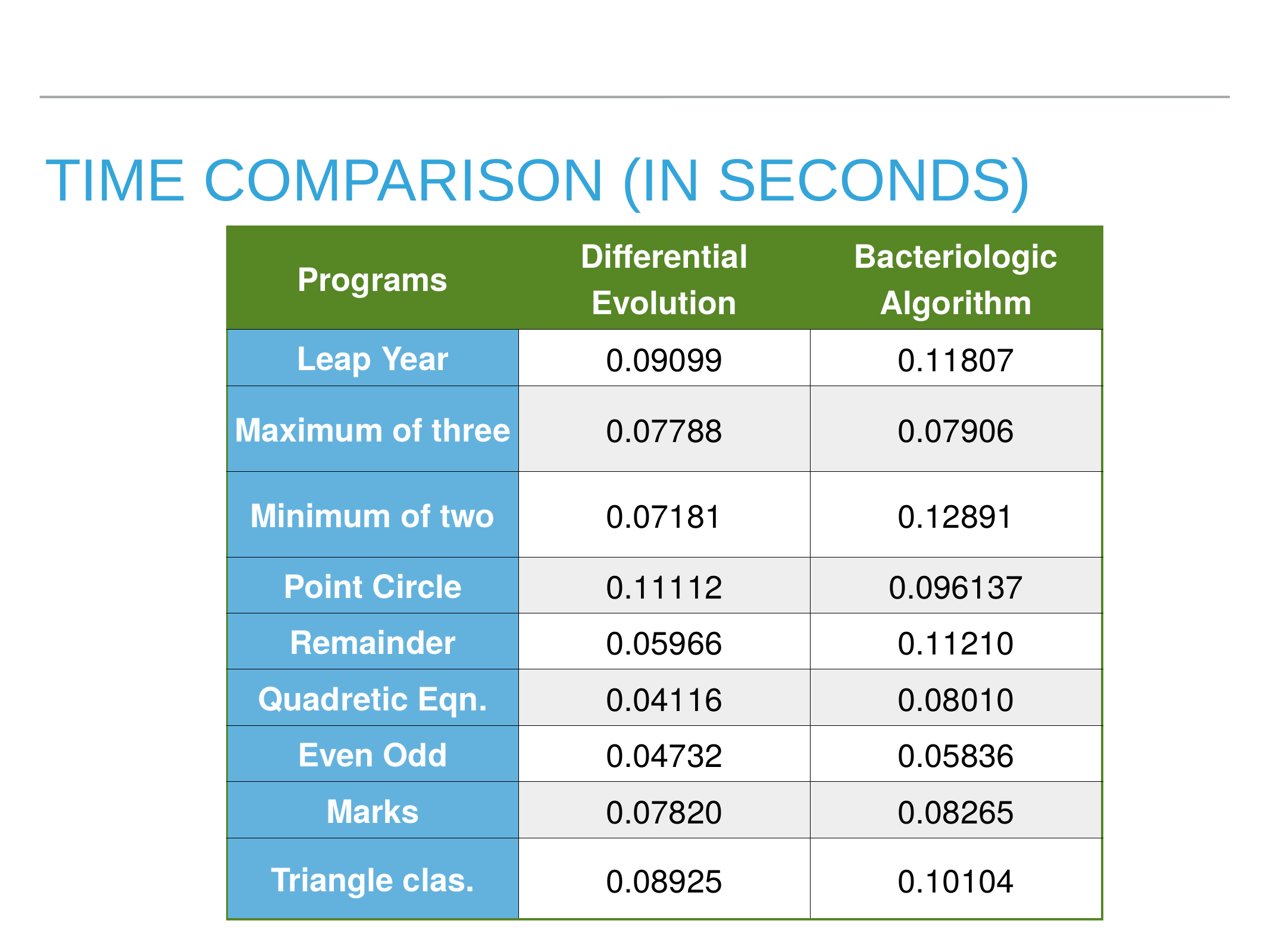

# TIME COMPARISON (IN SECONDS)
| Programs | Differential Evolution | Bacteriologic Algorithm |
| --- | --- | --- |
| Leap Year | 0.09099 | 0.11807 |
| Maximum of three | 0.07788 | 0.07906 |
| Minimum of two | 0.07181 | 0.12891 |
| Point Circle | 0.11112 | 0.096137 |
| Remainder | 0.05966 | 0.11210 |
| Quadretic Eqn. | 0.04116 | 0.08010 |
| Even Odd | 0.04732 | 0.05836 |
| Marks | 0.07820 | 0.08265 |
| Triangle clas. | 0.08925 | 0.10104 |